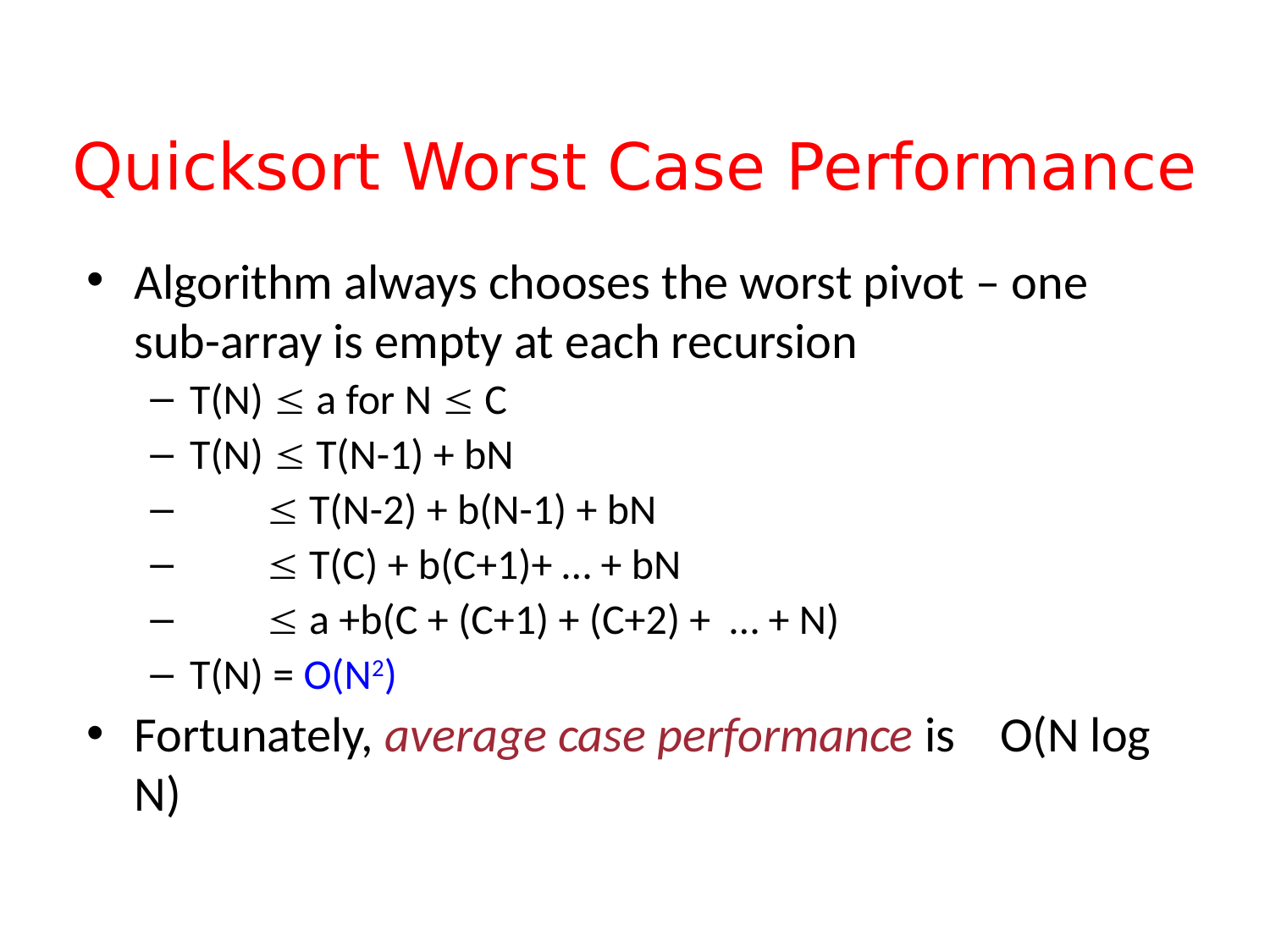

# Quicksort Worst Case Performance
Algorithm always chooses the worst pivot – one sub-array is empty at each recursion
T(N) ≤ a for N ≤ C
T(N) ≤ T(N-1) + bN
        ≤ T(N-2) + b(N-1) + bN
        ≤ T(C) + b(C+1)+ … + bN
        ≤ a +b(C + (C+1) + (C+2) +  … + N)
T(N) = O(N2)
Fortunately, average case performance is    O(N log N)